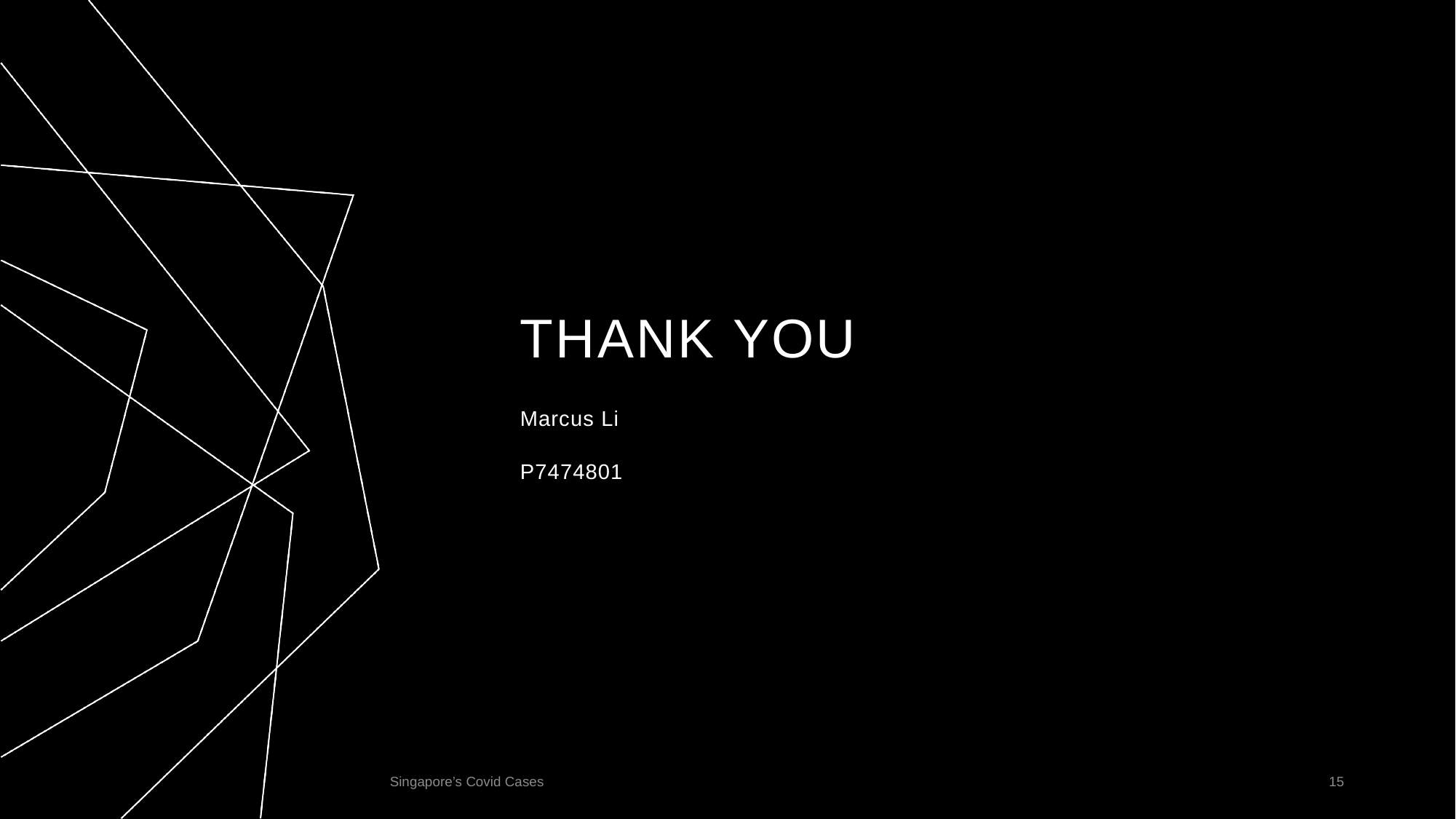

# THANK YOU
Marcus Li
P7474801
Singapore’s Covid Cases
15